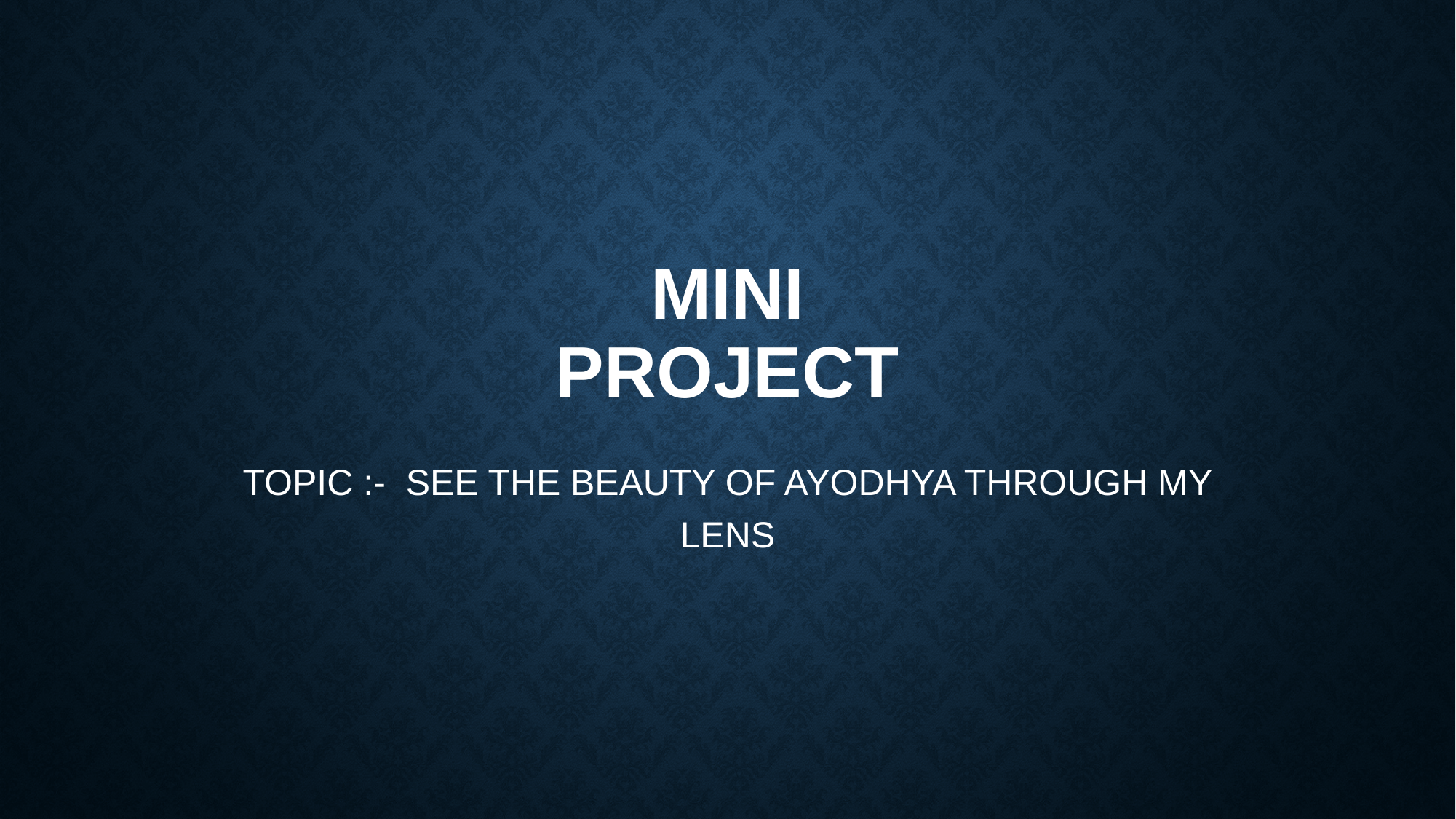

# Mini project
TOPIC :-  SEE THE BEAUTY OF AYODHYA THROUGH MY LENS